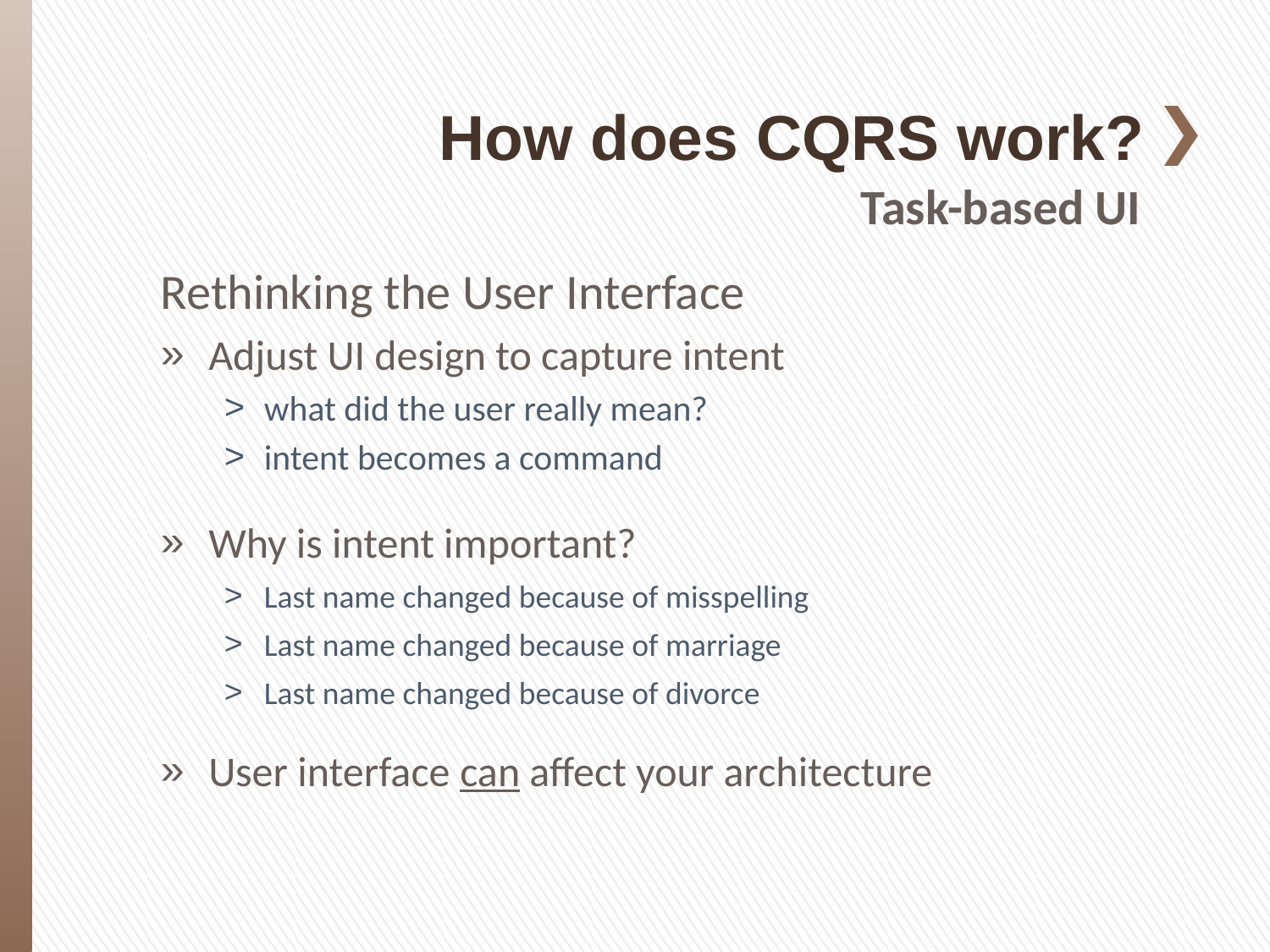

# How does CQRS work?
Task-based UI
Rethinking the User Interface
Adjust UI design to capture intent
what did the user really mean?
intent becomes a command

Why is intent important?
Last name changed because of misspelling
Last name changed because of marriage
Last name changed because of divorce

User interface can affect your architecture